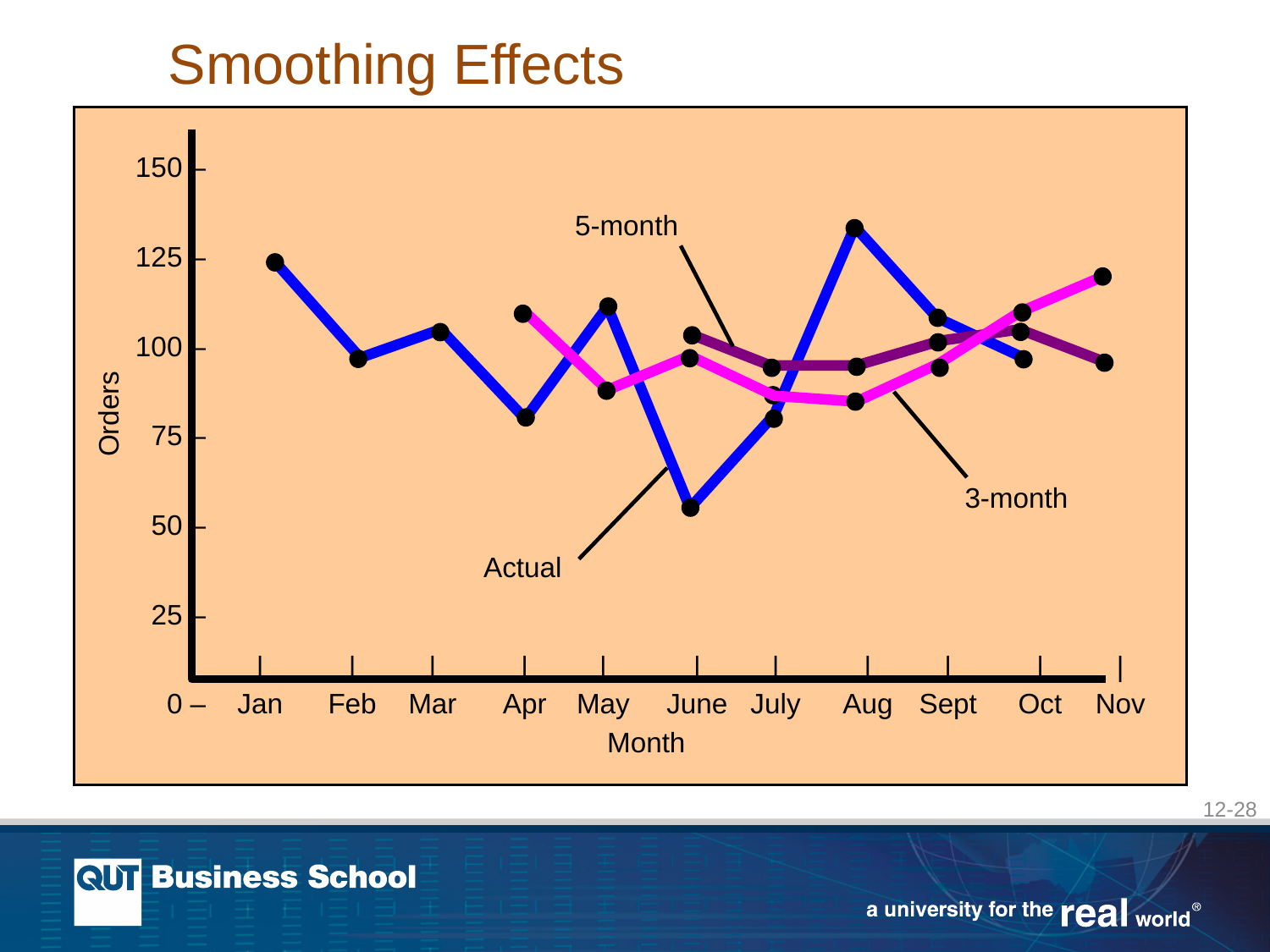

# Smoothing Effects
150 –
125 –
100 –
75 –
50 –
25 –
0 –

5-month

Orders

3-month

Actual
	|	|	|	|	|	|	|	|	|	|	|
	Jan	Feb	Mar	Apr	May	June	July	Aug	Sept	Oct	Nov
Month
12-28